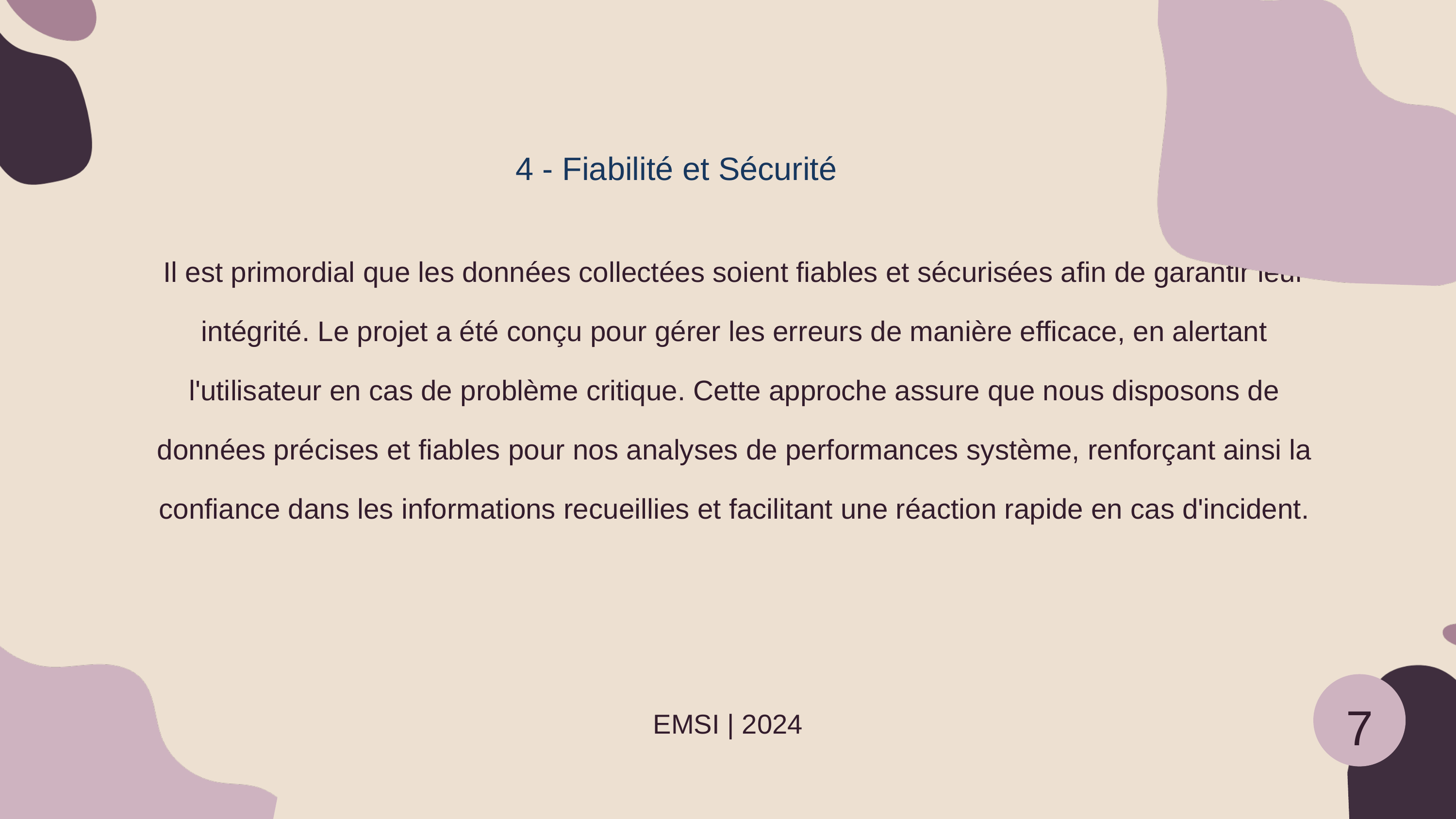

4 - Fiabilité et Sécurité
Il est primordial que les données collectées soient fiables et sécurisées afin de garantir leur intégrité. Le projet a été conçu pour gérer les erreurs de manière efficace, en alertant l'utilisateur en cas de problème critique. Cette approche assure que nous disposons de données précises et fiables pour nos analyses de performances système, renforçant ainsi la confiance dans les informations recueillies et facilitant une réaction rapide en cas d'incident.

7
EMSI | 2024